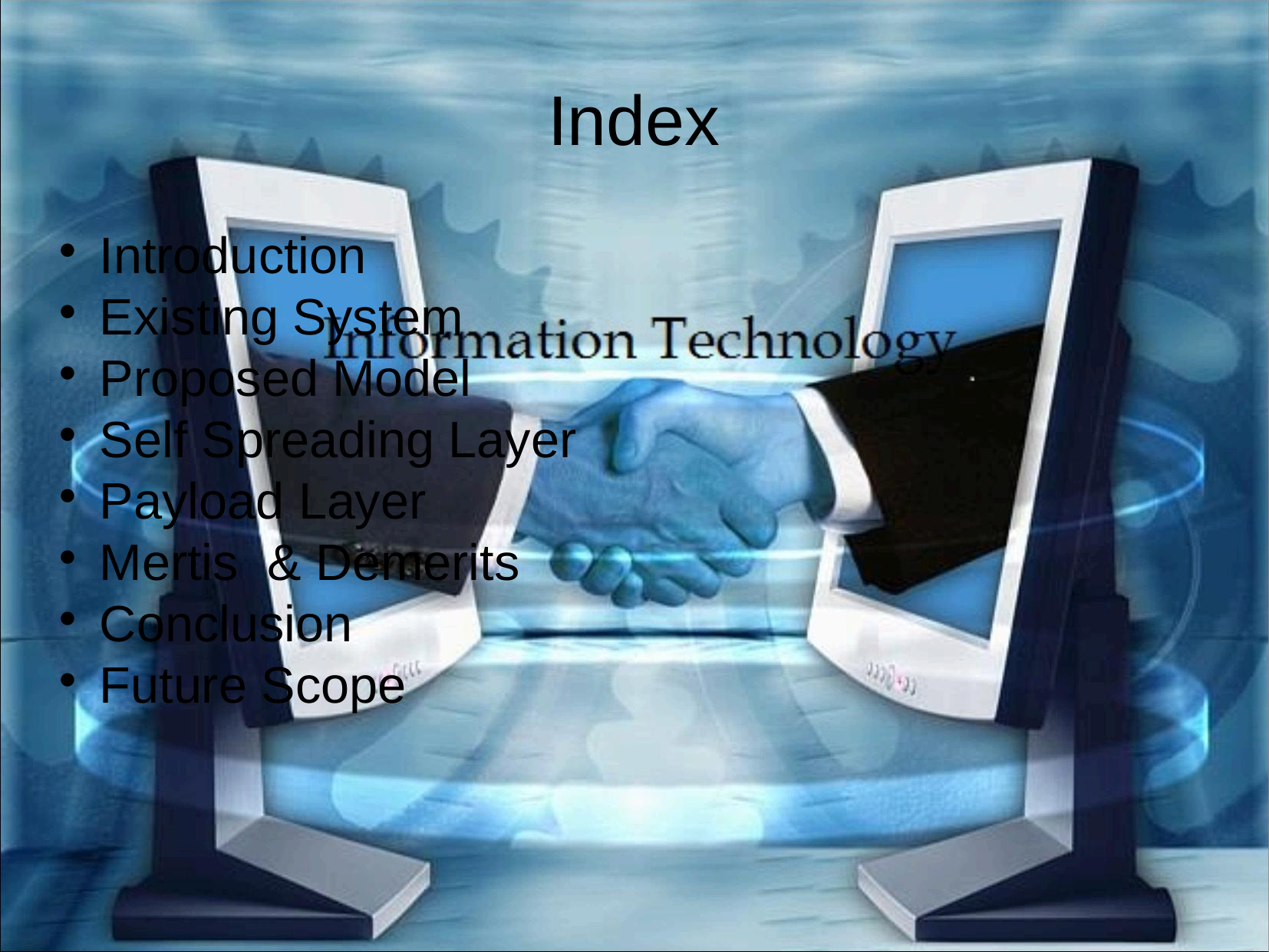

Index
Introduction
Existing System
Proposed Model
Self Spreading Layer
Payload Layer
Mertis  & Demerits
Conclusion
Future Scope